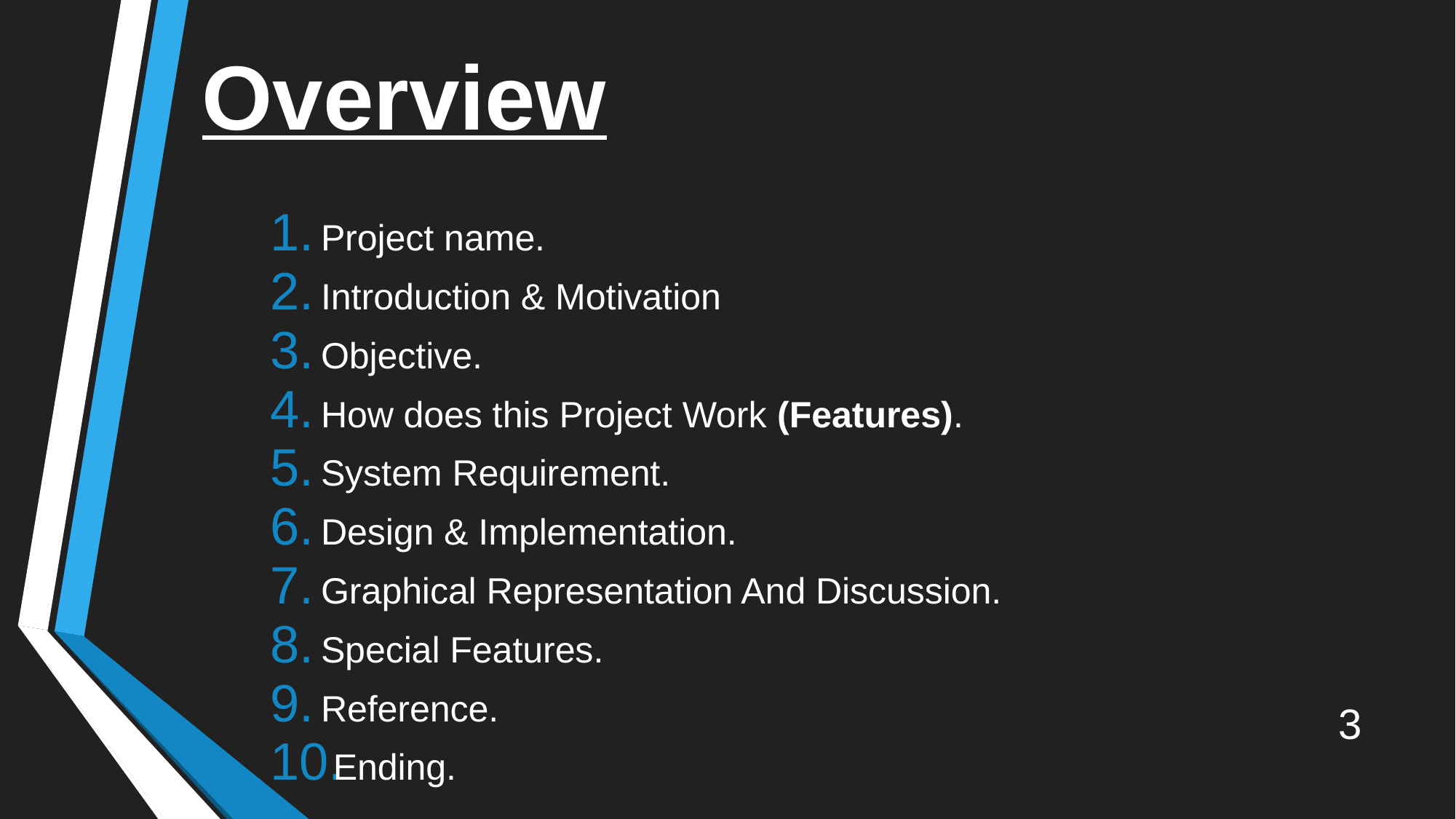

# Overview
Project name.
Introduction & Motivation
Objective.
How does this Project Work (Features).
System Requirement.
Design & Implementation.
Graphical Representation And Discussion.
Special Features.
Reference.
Ending.

3